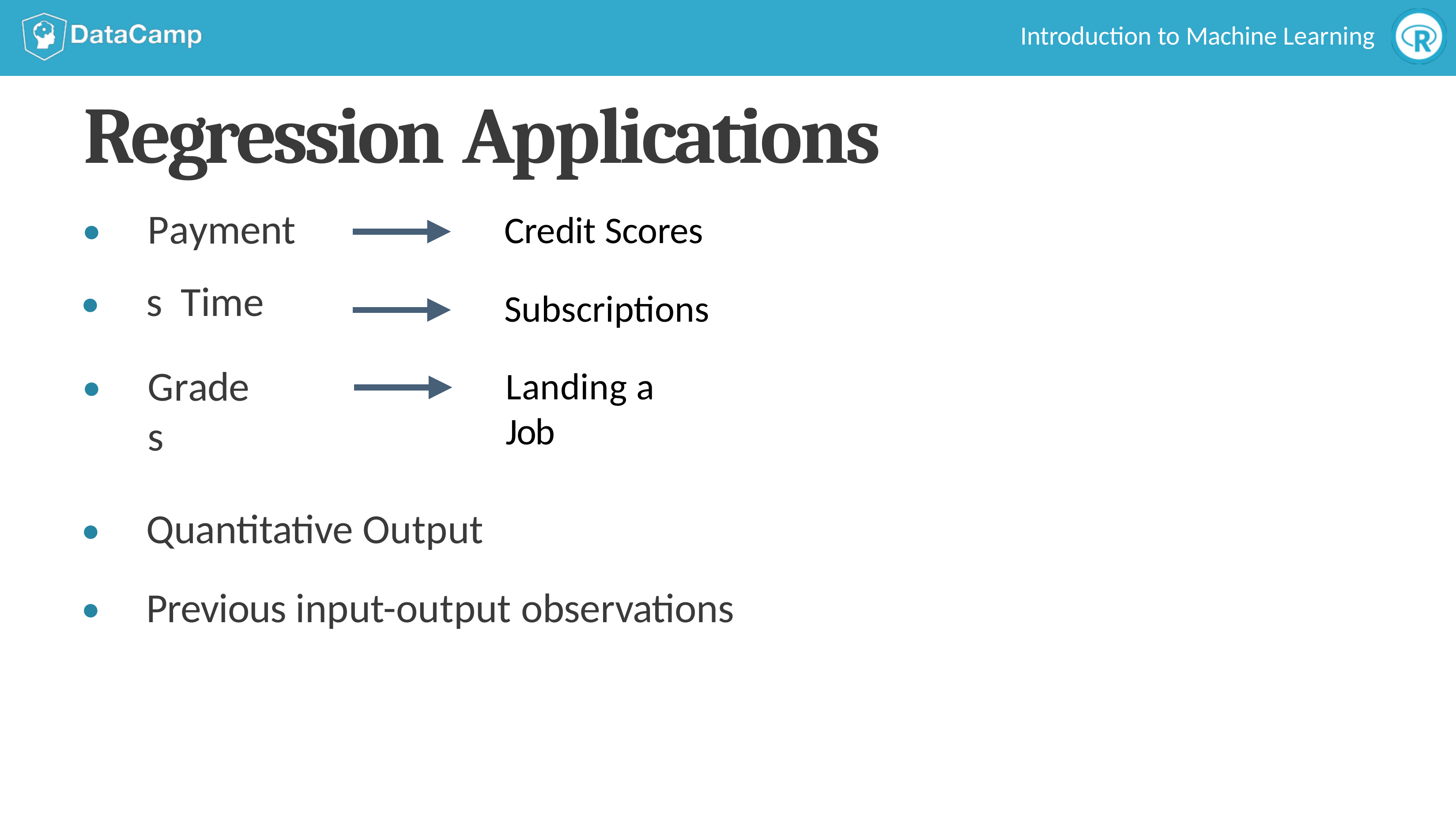

Introduction to Machine Learning
# Regression Applications
Payments  Time
Credit Scores
●

●
Subscriptions

Grades
Landing a Job
●

Quantitative Output
Previous input-output observations
●
●